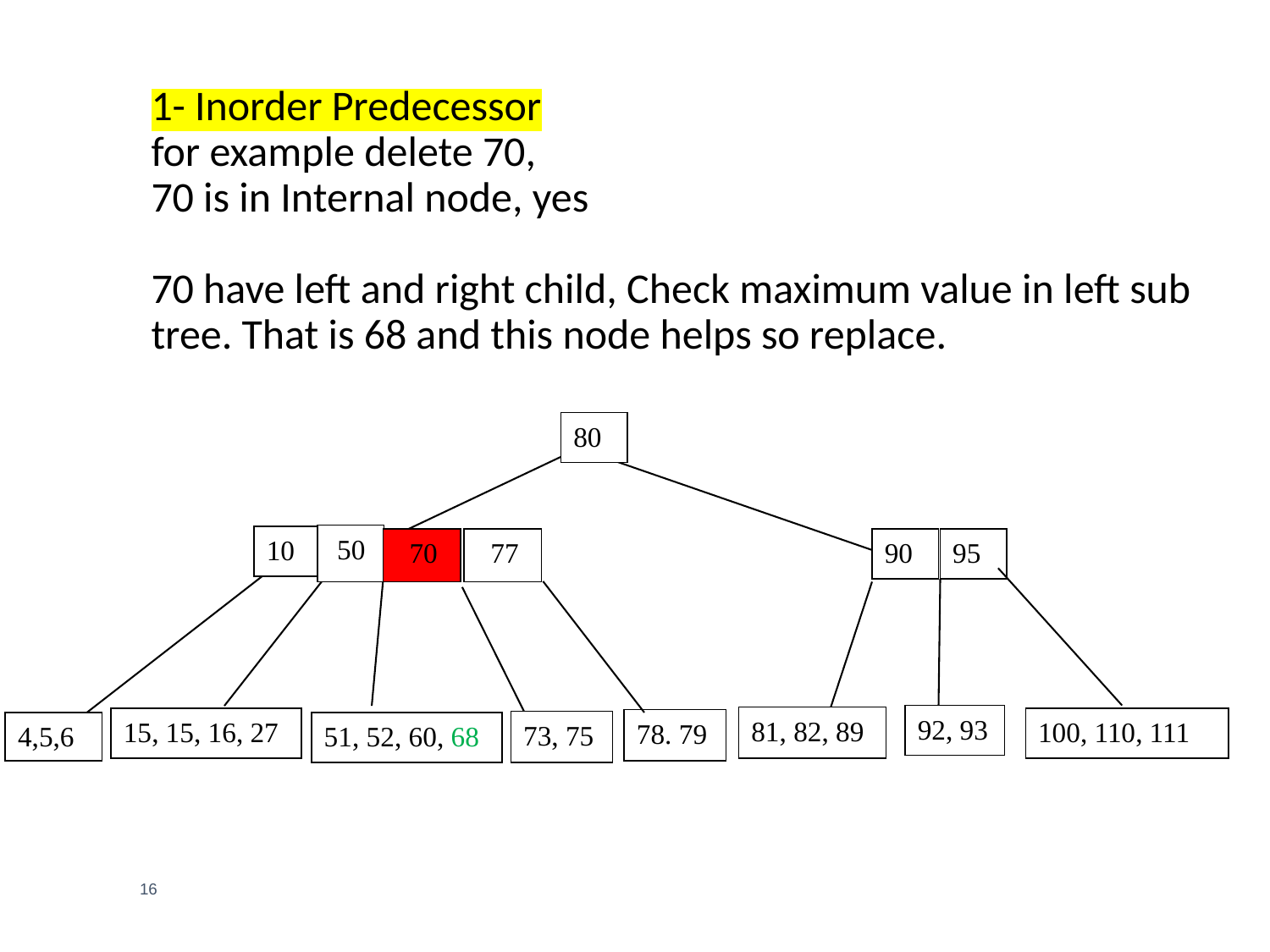

# 1- Inorder Predecessor for example delete 70, 70 is in Internal node, yes 70 have left and right child, Check maximum value in left sub tree. That is 68 and this node helps so replace.
80

 50
10
  70
95
90
  77

92, 93
81, 82, 89
15, 15, 16, 27
100, 110, 111
78. 79
73, 75
4,5,6
51, 52, 60, 68
16